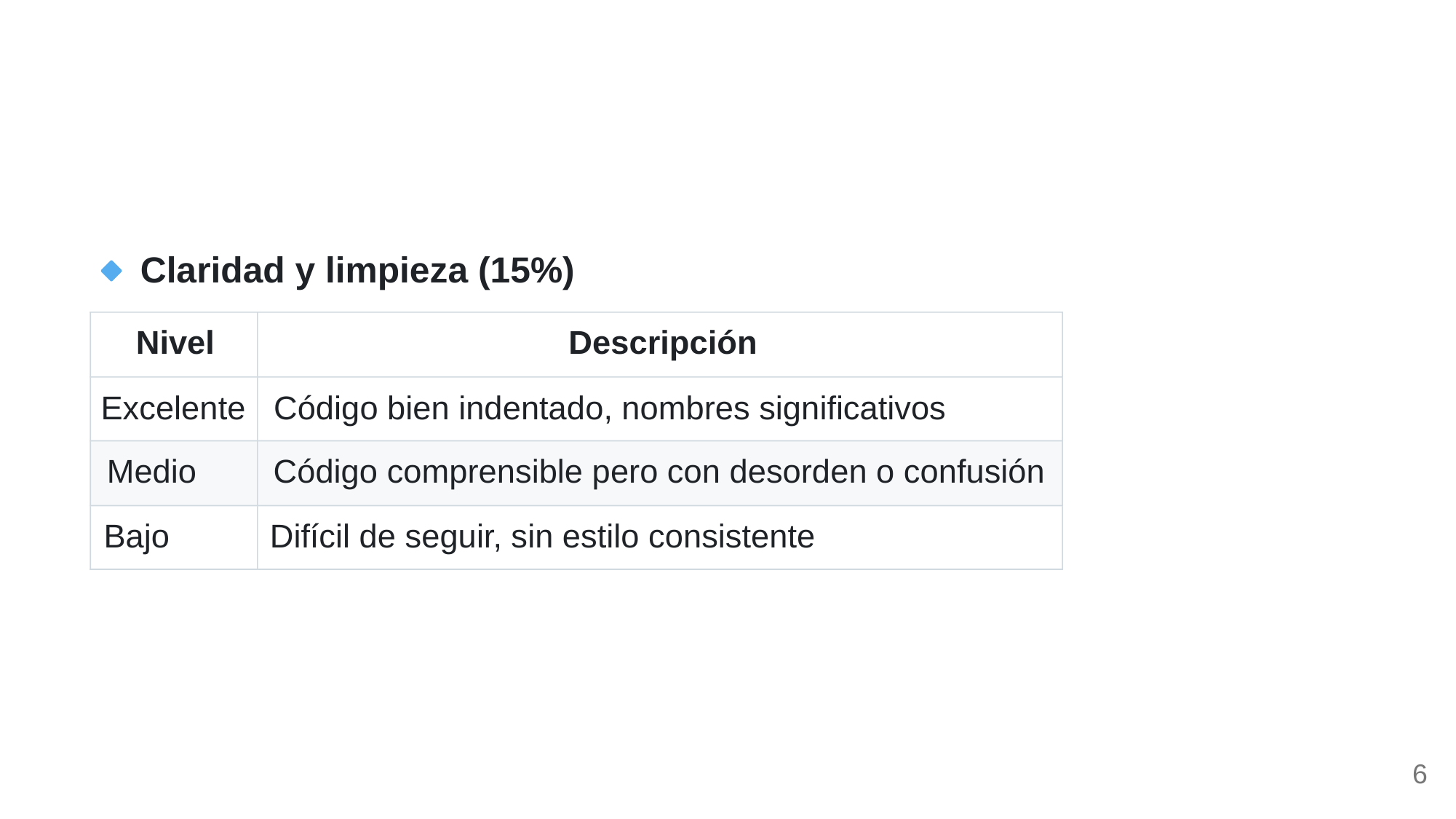

Claridad y limpieza (15%)

Nivel
Descripción

Excelente
Código bien indentado, nombres significativos

Medio
Código comprensible pero con desorden o confusión

Bajo
Difícil de seguir, sin estilo consistente

6